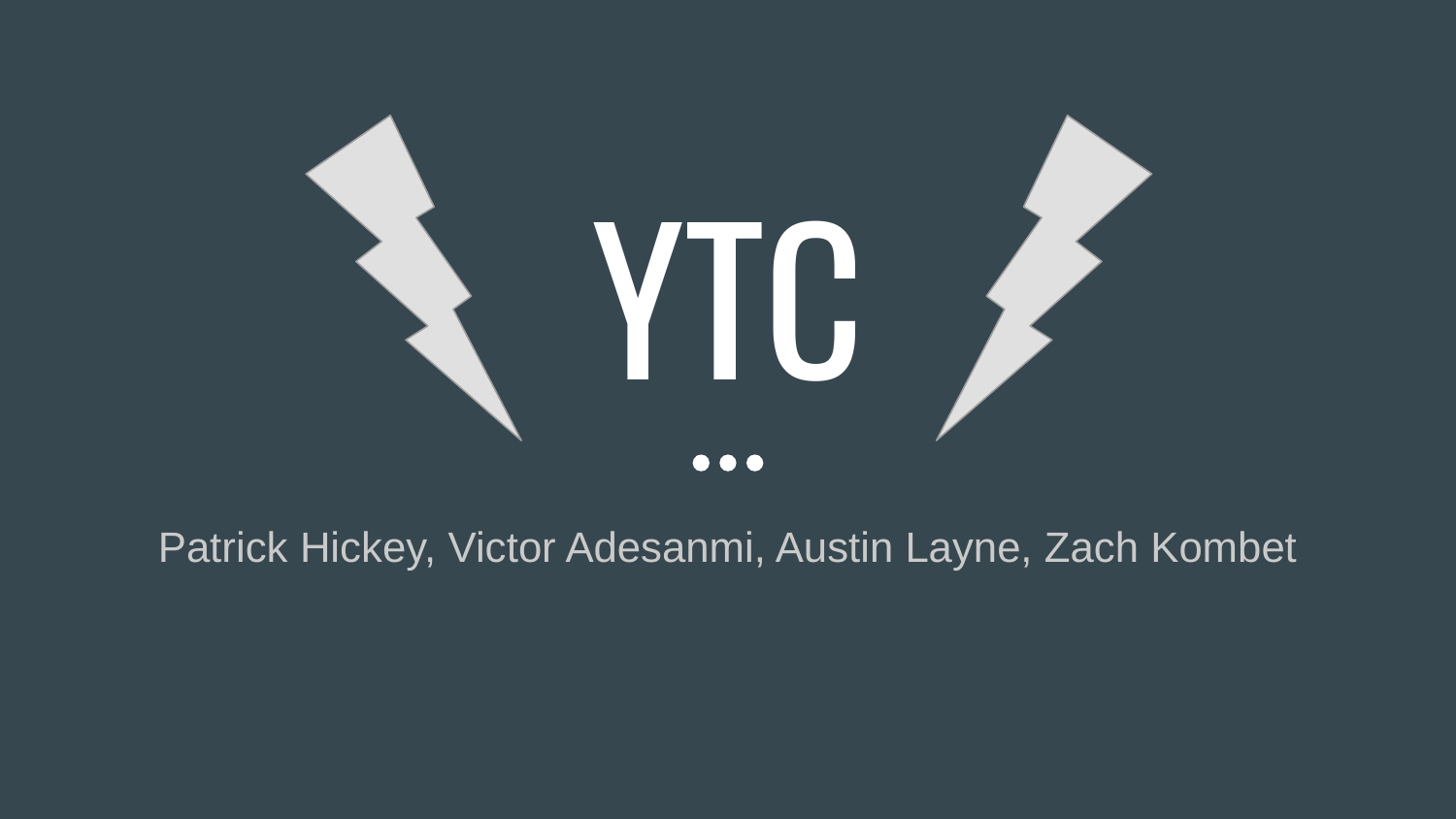

# YTC
Patrick Hickey, Victor Adesanmi, Austin Layne, Zach Kombet